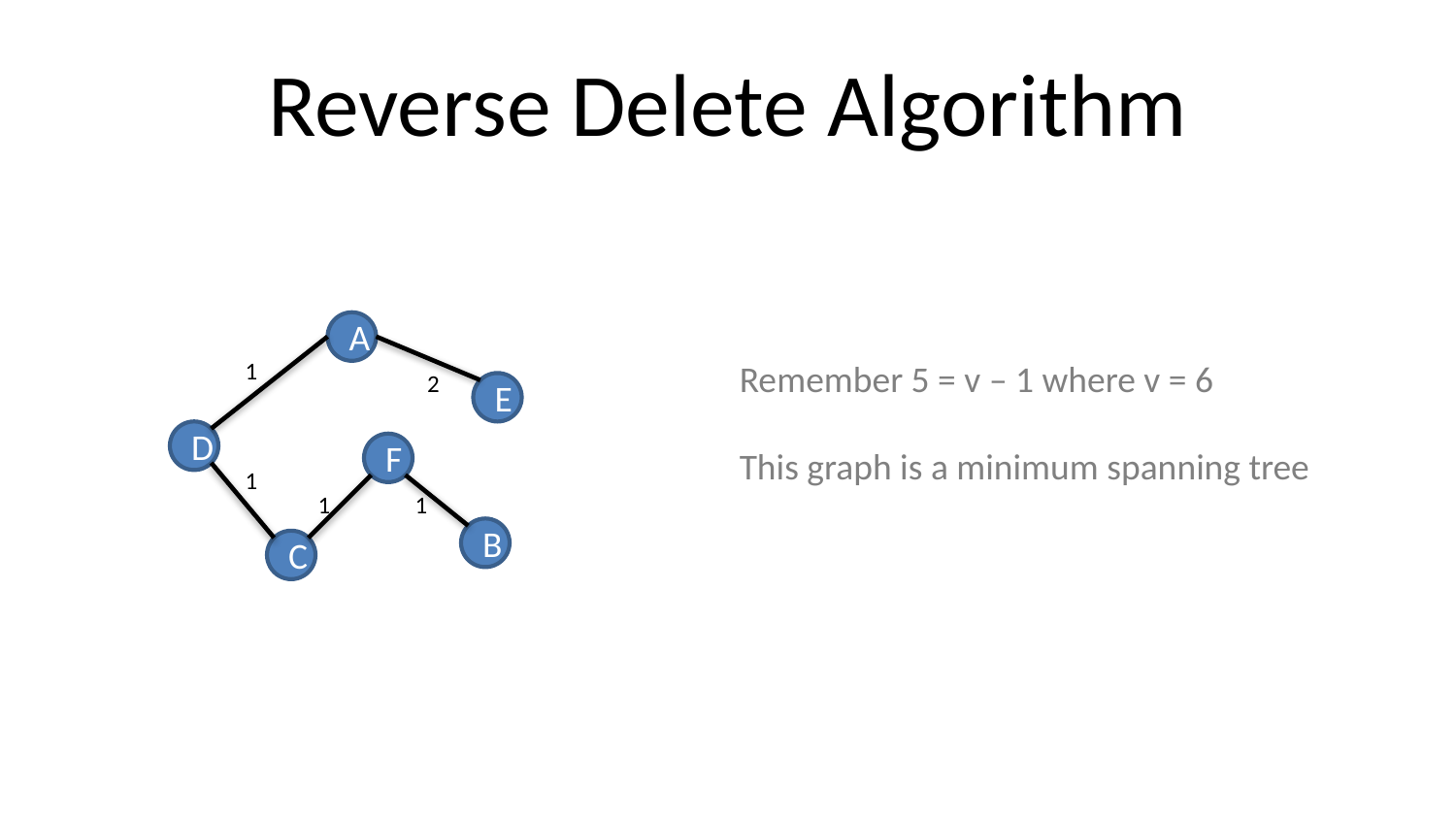

# Reverse Delete Algorithm
A
1
Remember 5 = v – 1 where v = 6

This graph is a minimum spanning tree
2
E
D
F
1
1
1
B
C